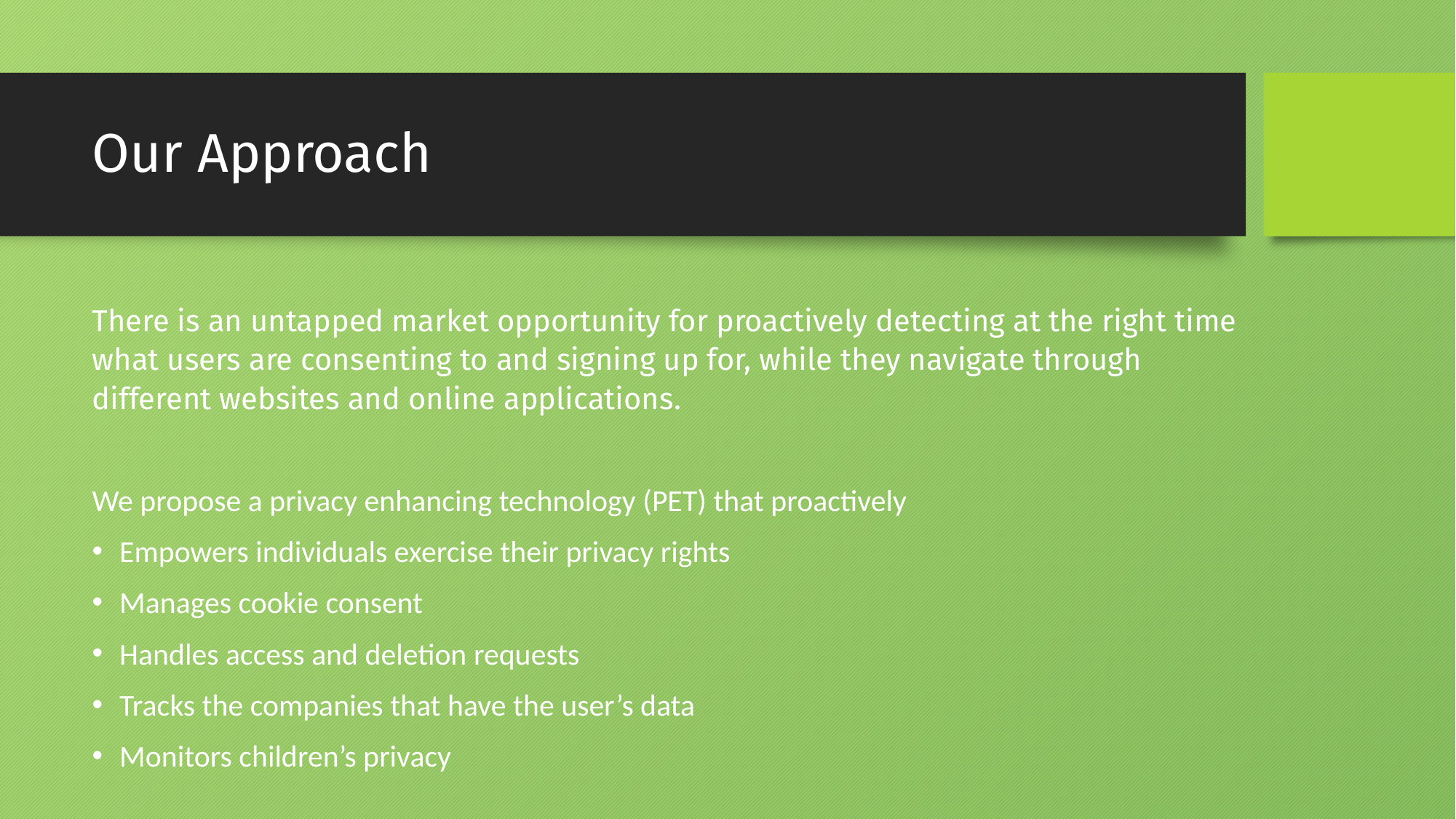

# Our Approach
There is an untapped market opportunity for proactively detecting at the right time what users are consenting to and signing up for, while they navigate through different websites and online applications.

We propose a privacy enhancing technology (PET) that proactively
Empowers individuals exercise their privacy rights
Manages cookie consent
Handles access and deletion requests
Tracks the companies that have the user’s data
Monitors children’s privacy